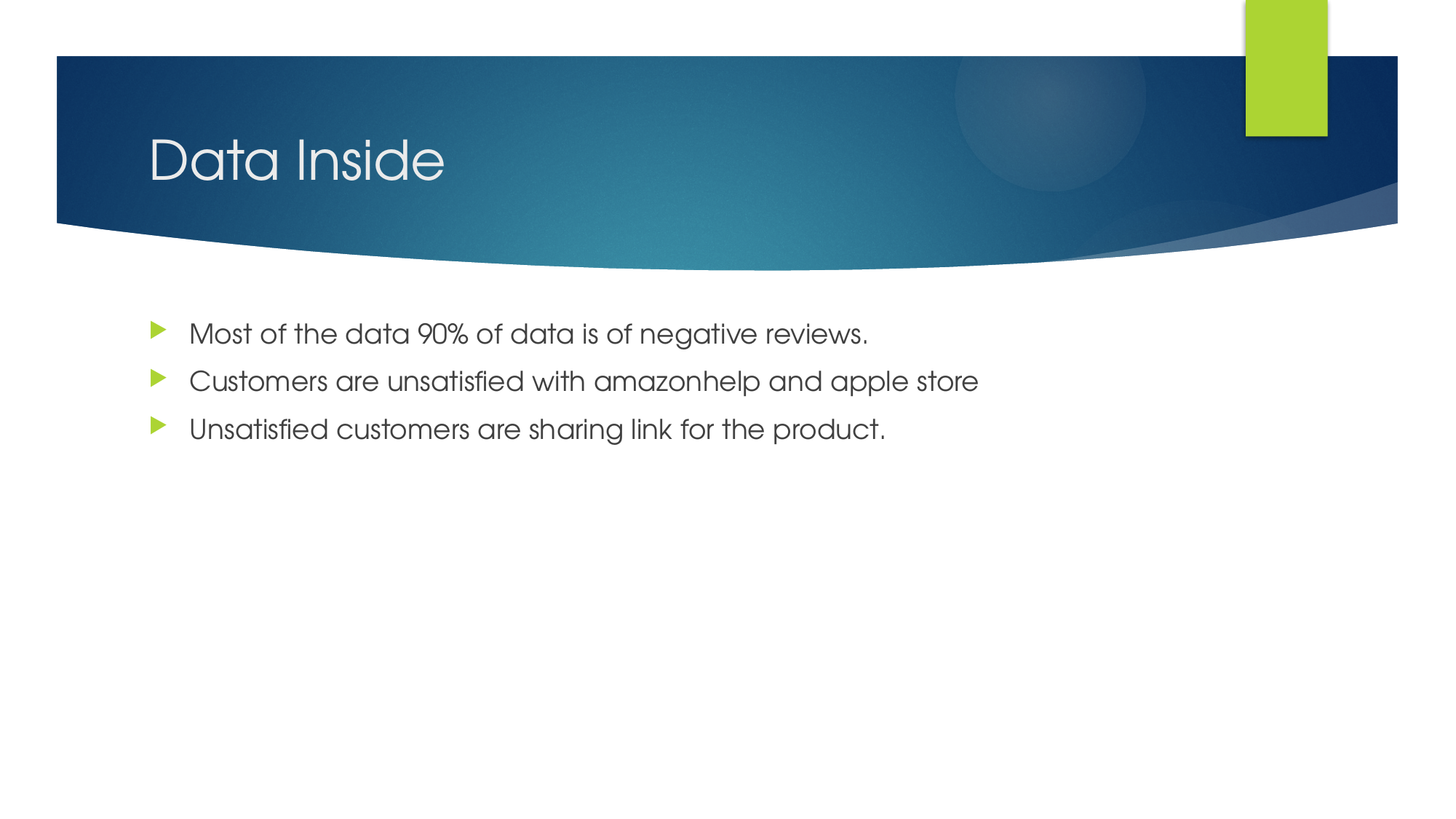

# Data Inside
Most of the data 90% of data is of negative reviews.
Customers are unsatisfied with amazonhelp and apple store
Unsatisfied customers are sharing link for the product.